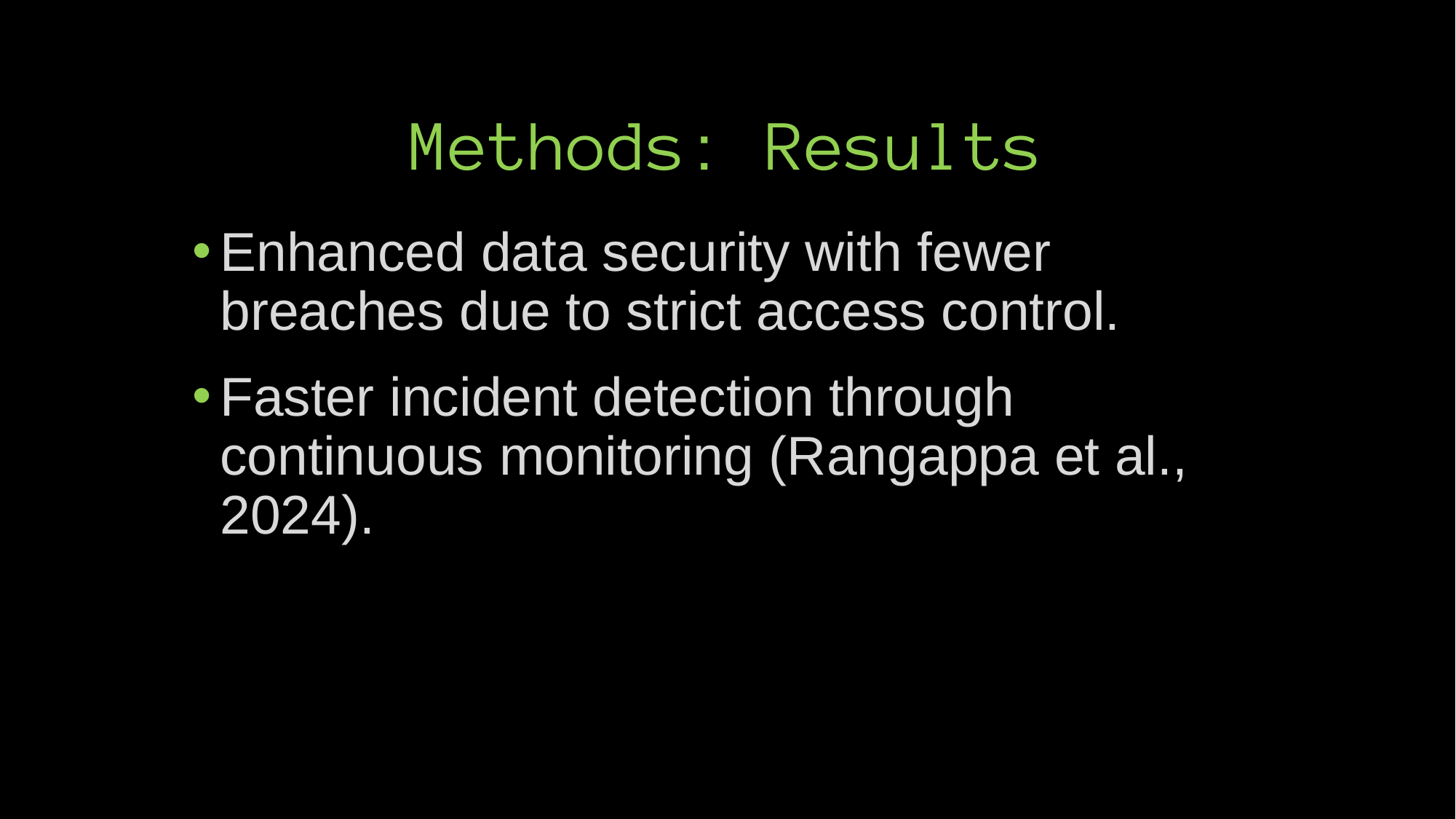

# Methods: Results
Enhanced data security with fewer breaches due to strict access control.
Faster incident detection through continuous monitoring (Rangappa et al., 2024).